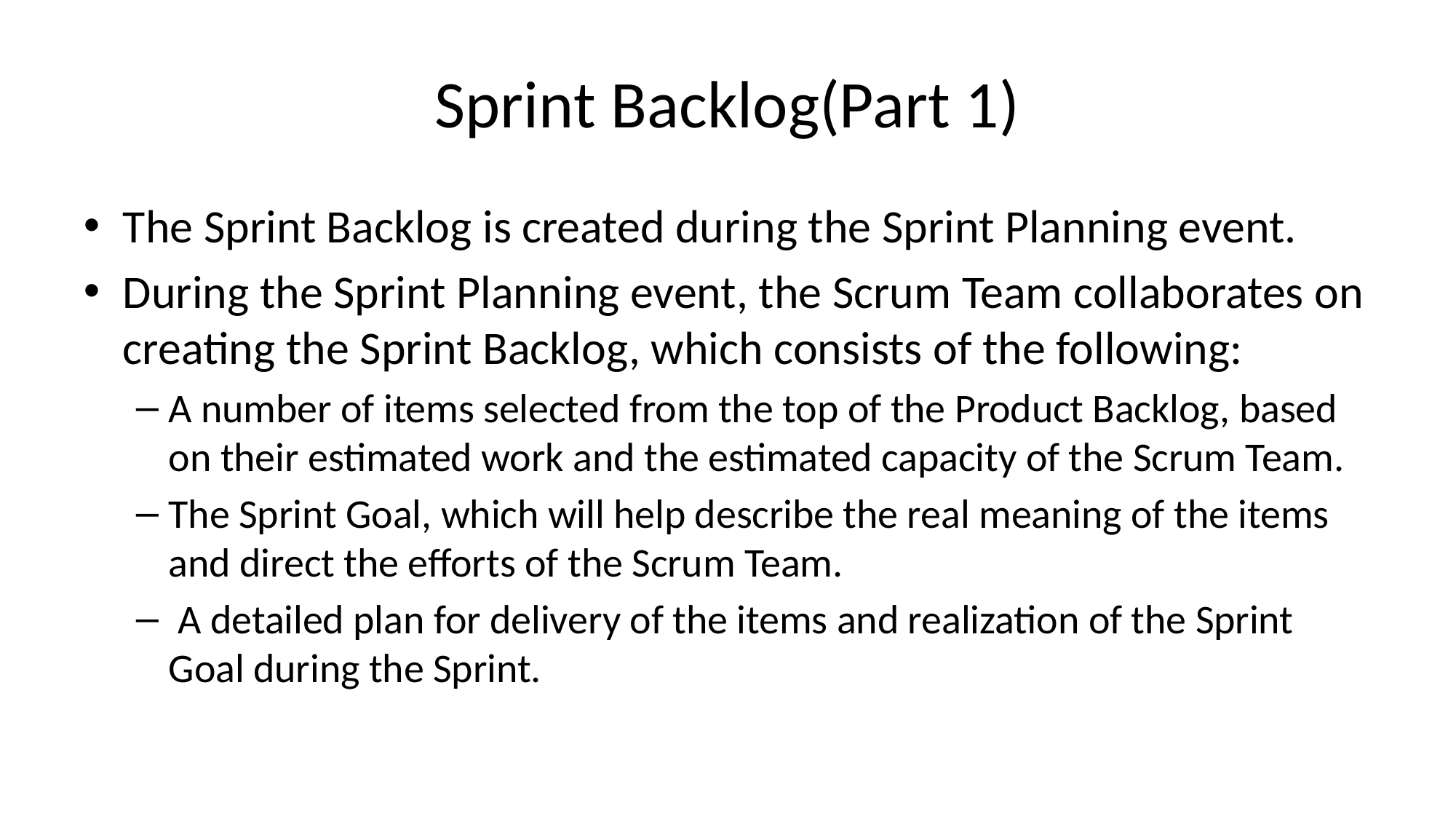

# Sprint Backlog(Part 1)
The Sprint Backlog is created during the Sprint Planning event.
During the Sprint Planning event, the Scrum Team collaborates on creating the Sprint Backlog, which consists of the following:
A number of items selected from the top of the Product Backlog, based on their estimated work and the estimated capacity of the Scrum Team.
The Sprint Goal, which will help describe the real meaning of the items and direct the efforts of the Scrum Team.
 A detailed plan for delivery of the items and realization of the Sprint Goal during the Sprint.